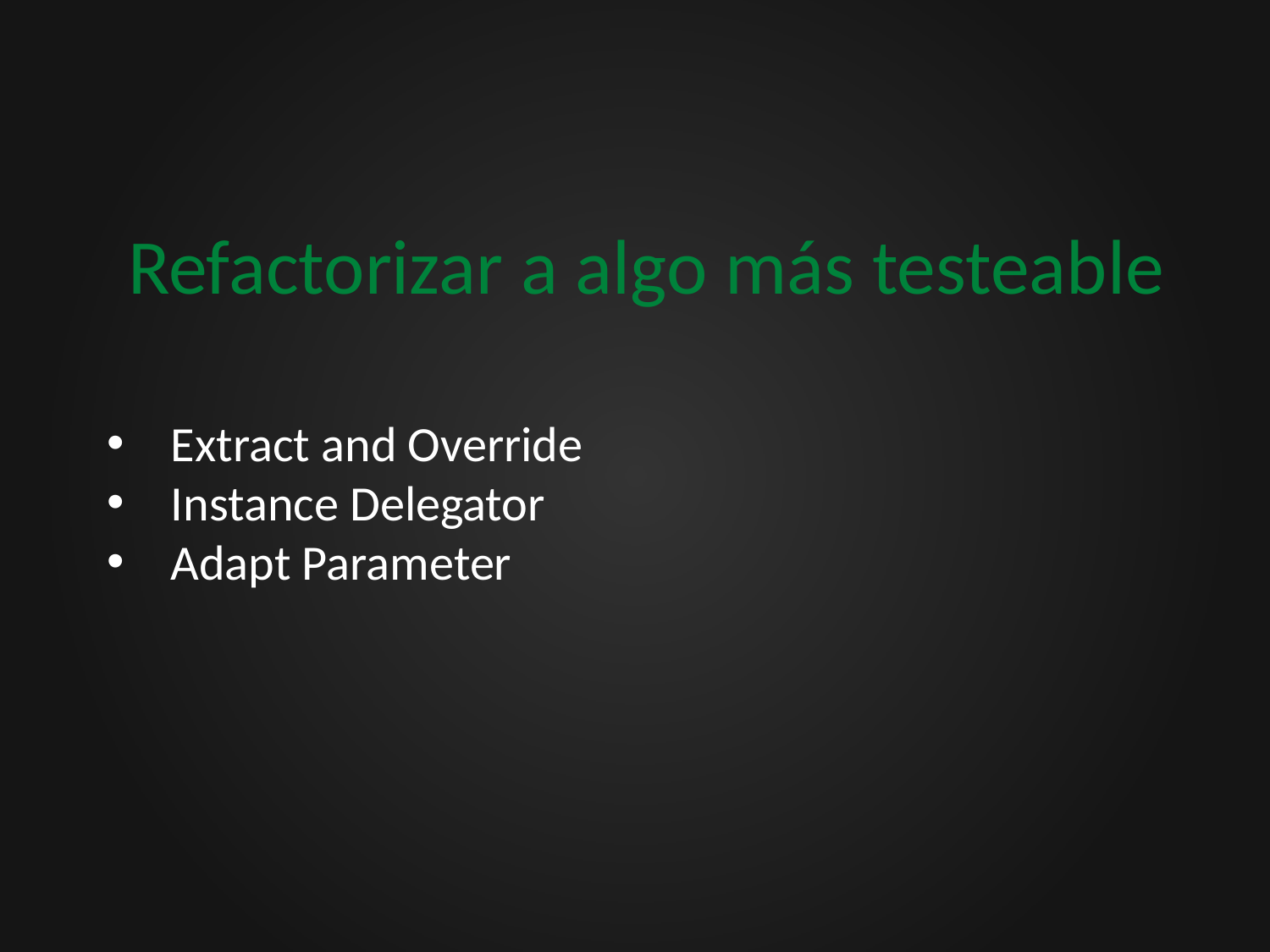

# Refactorizar a algo más testeable
Extract and Override
Instance Delegator
Adapt Parameter